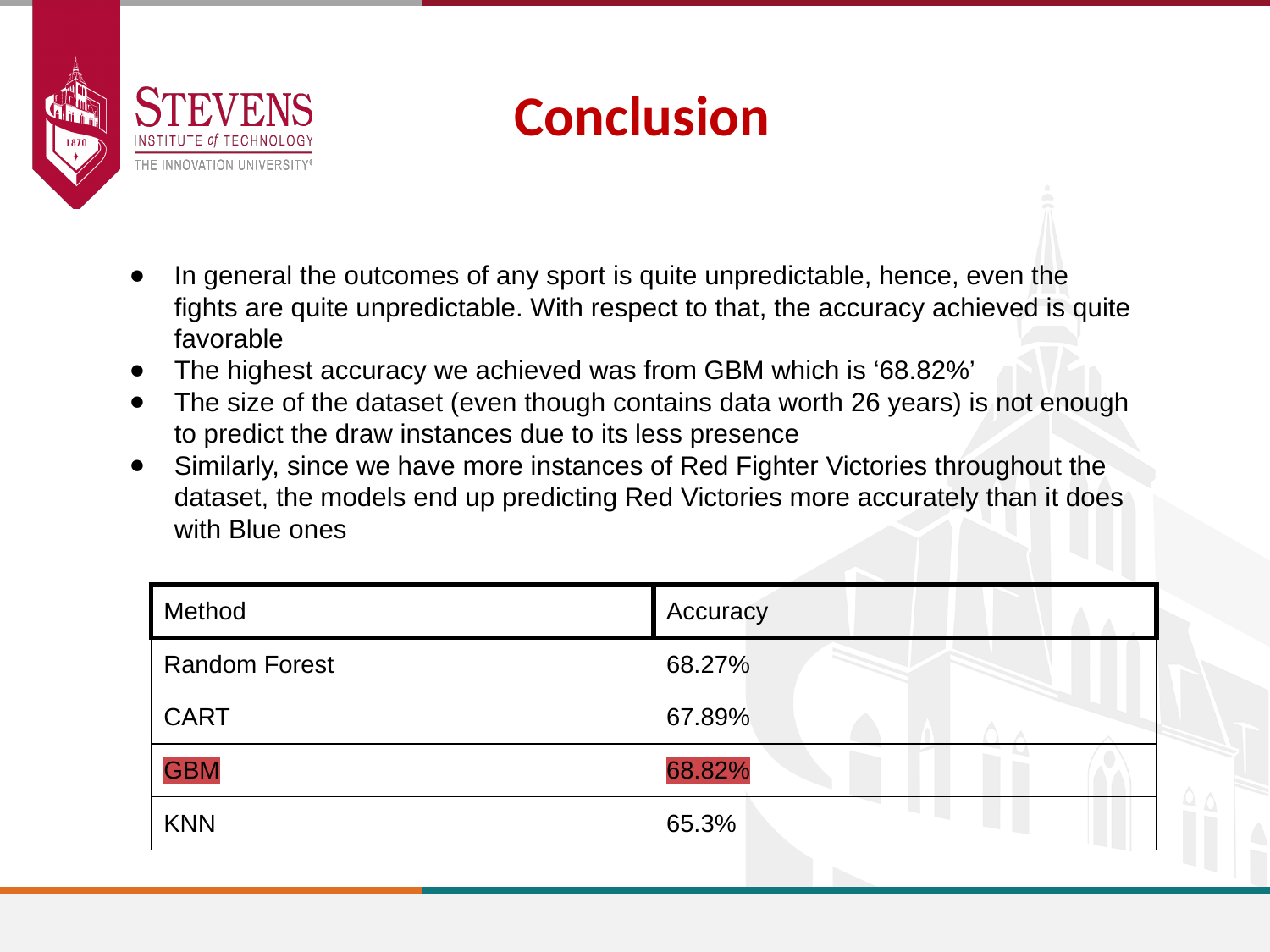

Conclusion
In general the outcomes of any sport is quite unpredictable, hence, even the fights are quite unpredictable. With respect to that, the accuracy achieved is quite favorable
The highest accuracy we achieved was from GBM which is ‘68.82%’
The size of the dataset (even though contains data worth 26 years) is not enough to predict the draw instances due to its less presence
Similarly, since we have more instances of Red Fighter Victories throughout the dataset, the models end up predicting Red Victories more accurately than it does with Blue ones

| Method | Accuracy |
| --- | --- |
| Random Forest | 68.27% |
| CART | 67.89% |
| GBM | 68.82% |
| KNN | 65.3% |